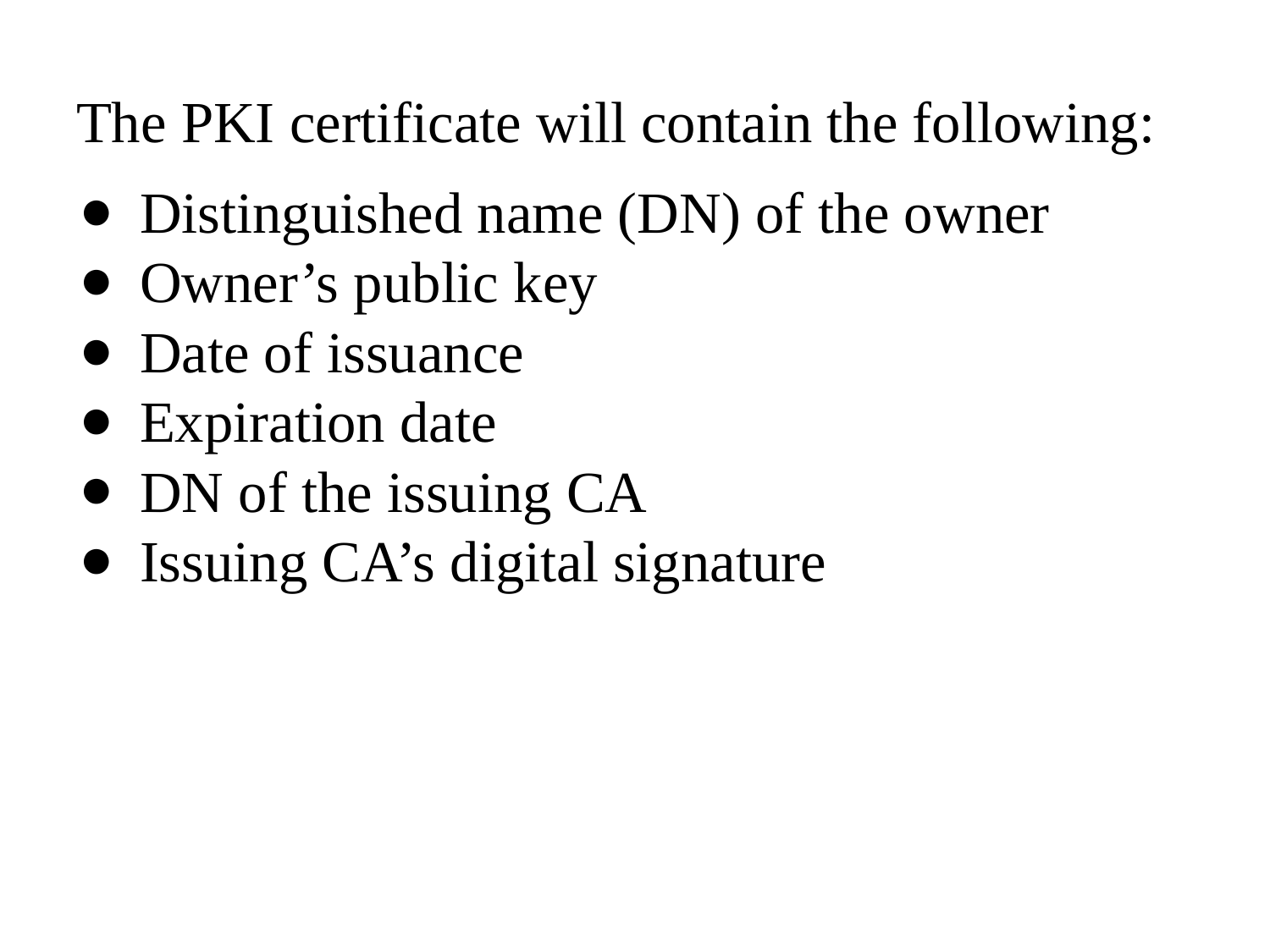

The PKI certificate will contain the following:
Distinguished name (DN) of the owner
Owner’s public key
Date of issuance
Expiration date
DN of the issuing CA
Issuing CA’s digital signature